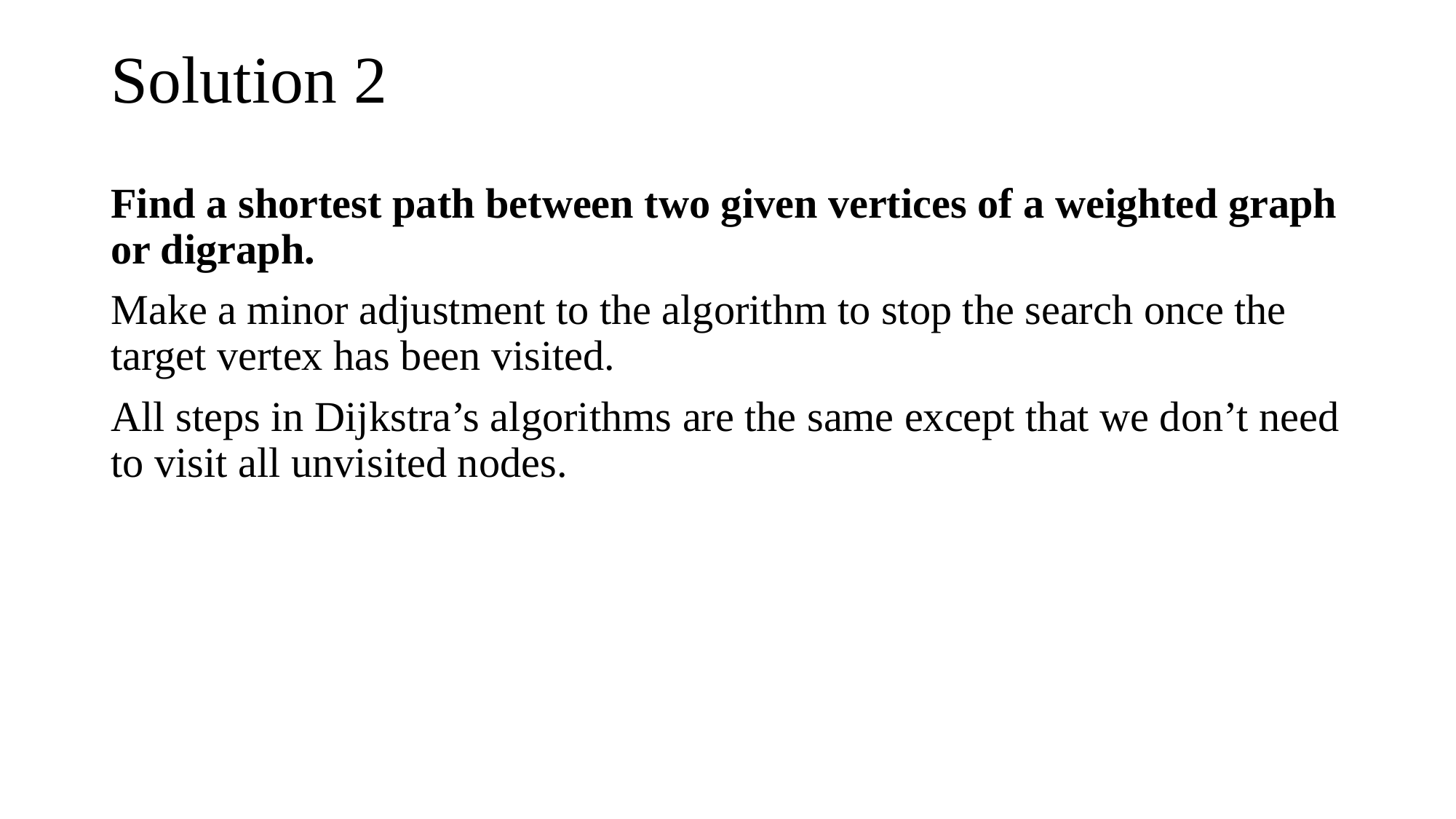

# Solution 2
Find a shortest path between two given vertices of a weighted graph or digraph.
Make a minor adjustment to the algorithm to stop the search once the target vertex has been visited.
All steps in Dijkstra’s algorithms are the same except that we don’t need to visit all unvisited nodes.